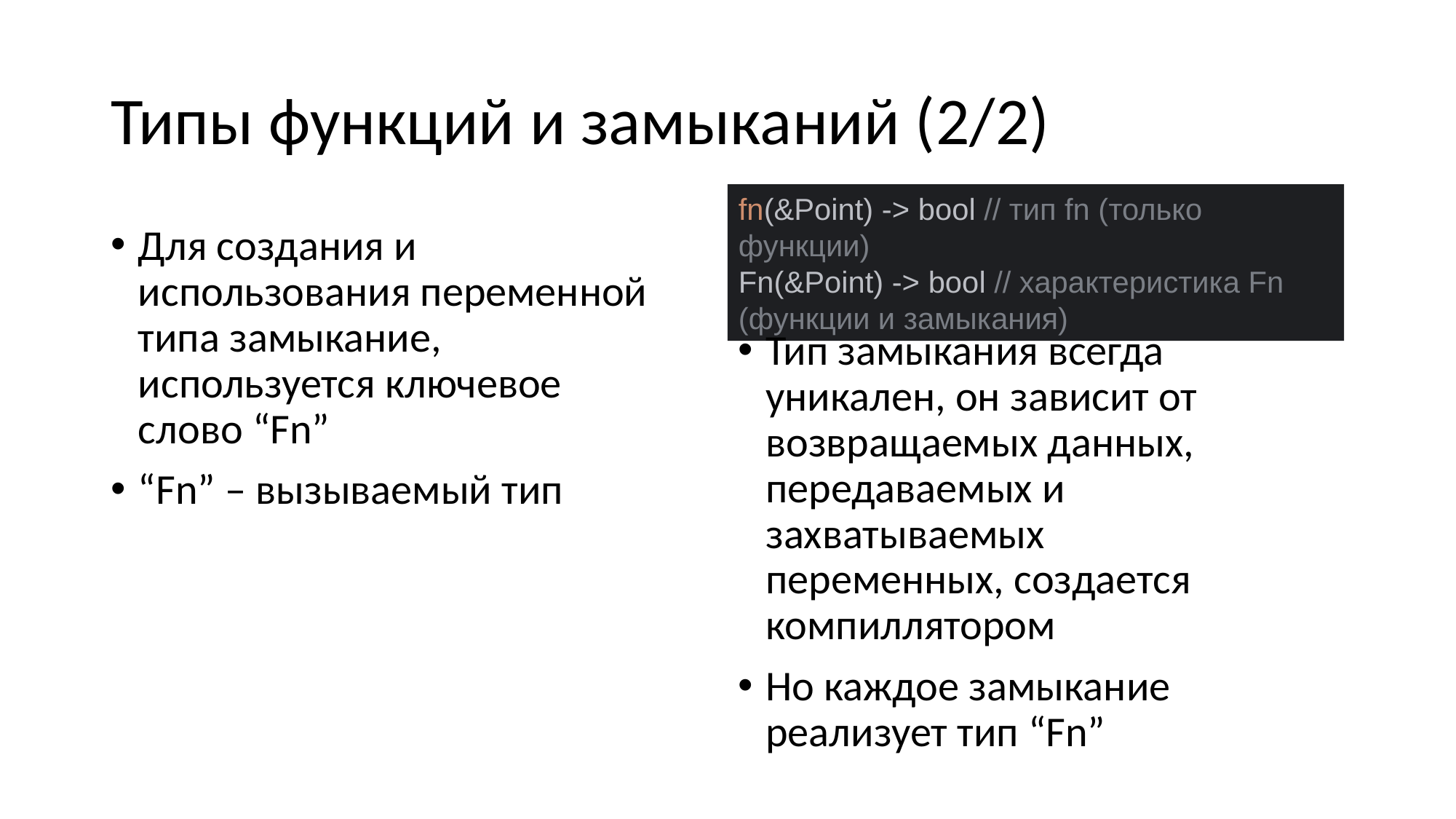

# Типы функций и замыканий (2/2)
fn(&Point) -> bool // тип fn (только функции)
Fn(&Point) -> bool // характеристика Fn (функции и замыкания)
Для создания и использования переменной типа замыкание, используется ключевое слово “Fn”
“Fn” – вызываемый тип
Тип замыкания всегда уникален, он зависит от возвращаемых данных, передаваемых и захватываемых переменных, создается компиллятором
Но каждое замыкание реализует тип “Fn”